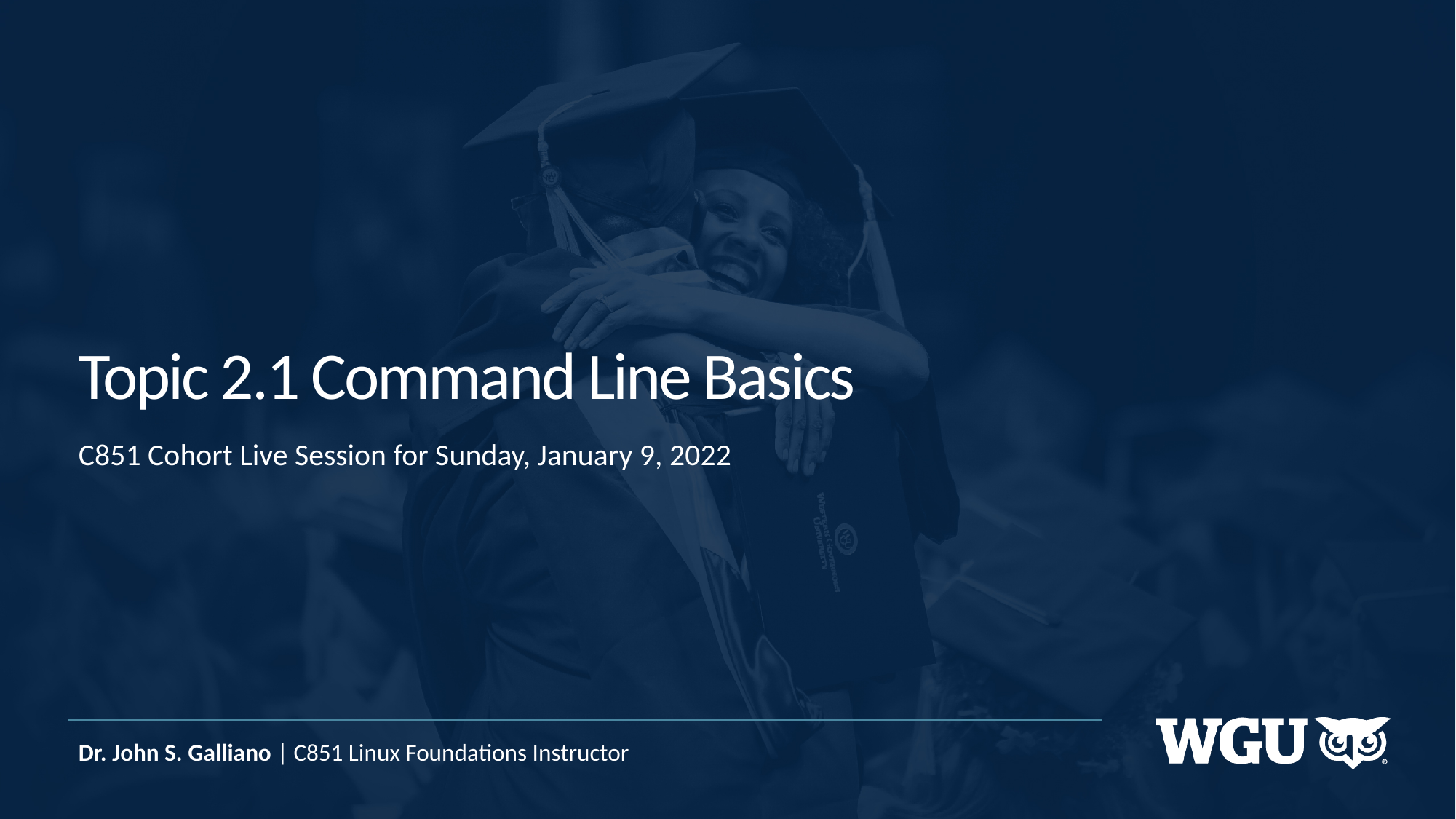

# Topic 2.1 Command Line Basics
C851 Cohort Live Session for Sunday, January 9, 2022
Dr. John S. Galliano | C851 Linux Foundations Instructor